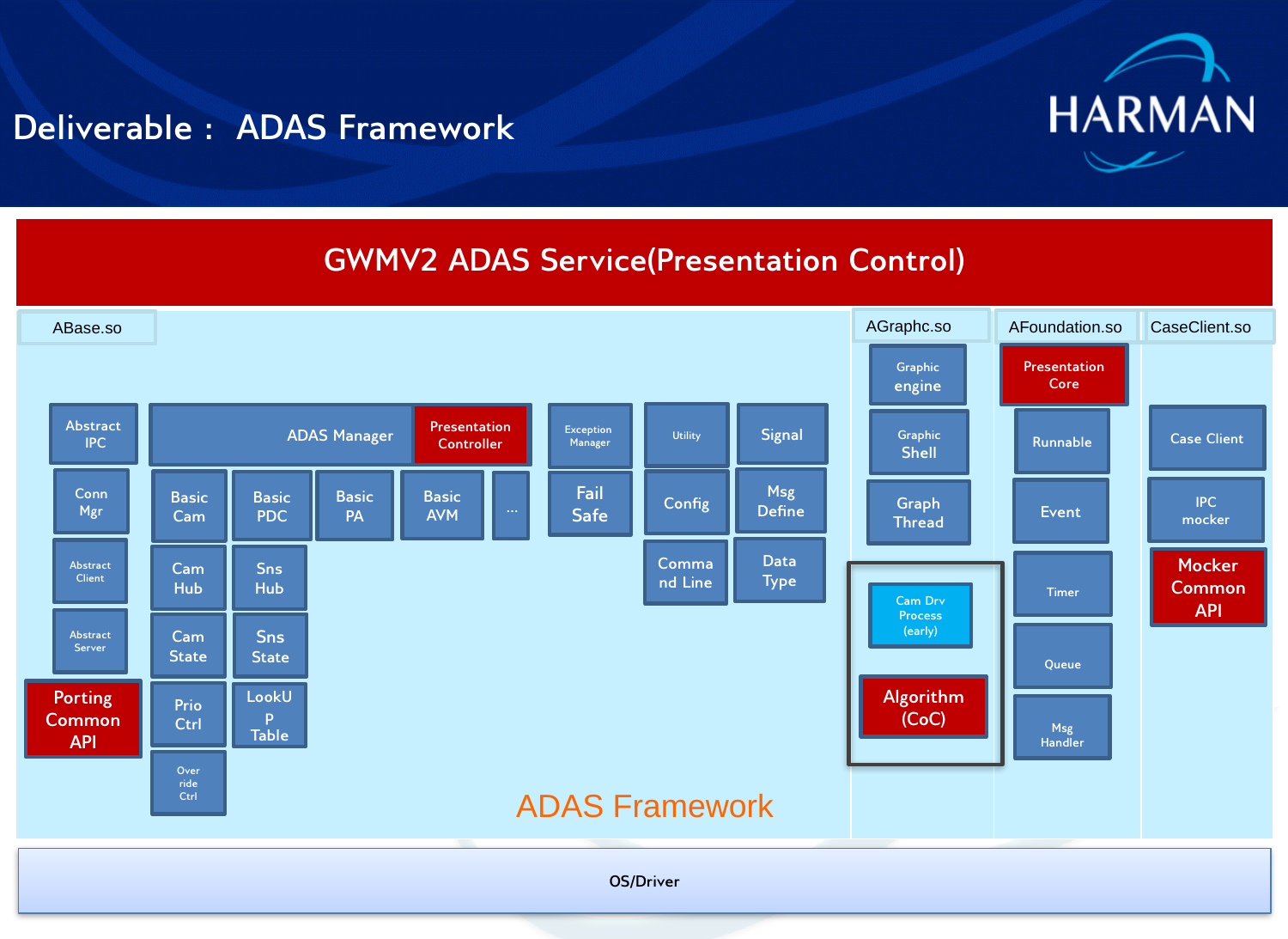

Deliverable :  ADAS Framework
| GWMV2 ADAS Service(Presentation Control) |  |  |  |
| --- | --- | --- | --- |
|  |  |  |  |
AGraphc.so
AFoundation.so
CaseClient.so
ABase.so
Presentation Core
Common
app framework
Runnable
Event

Timer

Queue

Msg
Handler
Graphic engine
Graphic Shell
Graph
Thread
Cam Drv
Process
(early)
Utility
ADAS Manager
Basic
Cam
Basic
AVM
Basic
PA
Basic
PDC
Cam
Hub
Cam
State
Prio
Ctrl
…
Sns
Hub
Sns
State
LookUp
Table
Over
ride
Ctrl
Exception
Manager
Fail
Safe
Abstract
 IPC
Presentation Controller
Signal
Msg
Define
Data
Type
Case Client
Conn
Mgr
Config
IPC
mocker
Abstract
Client
Command Line
Mocker
Common
API

Abstract
Server
Algorithm
(CoC)
Porting
Common
API
ADAS Framework
OS/Driver